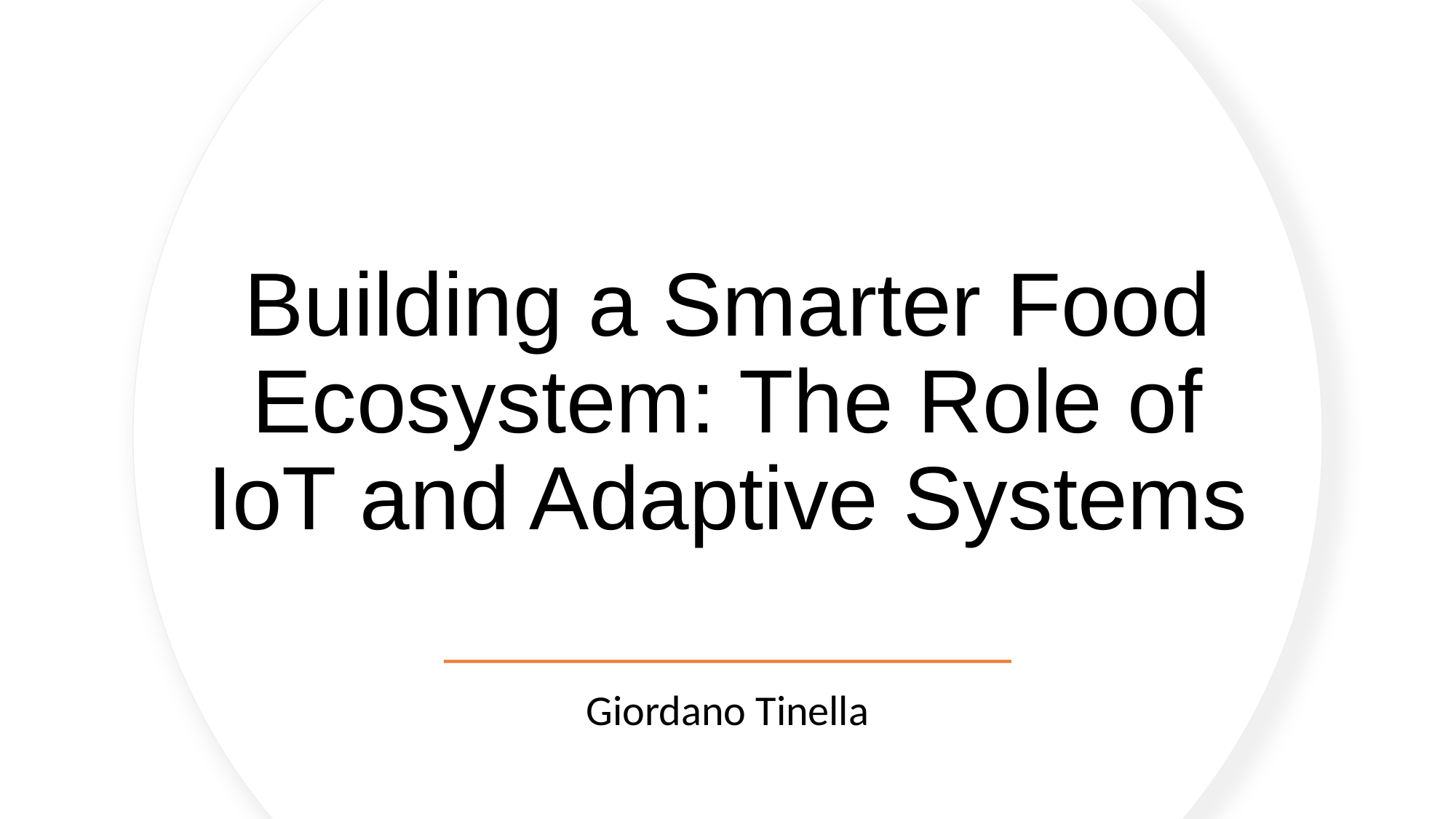

# Building a Smarter Food Ecosystem: The Role of IoT and Adaptive Systems

Giordano Tinella